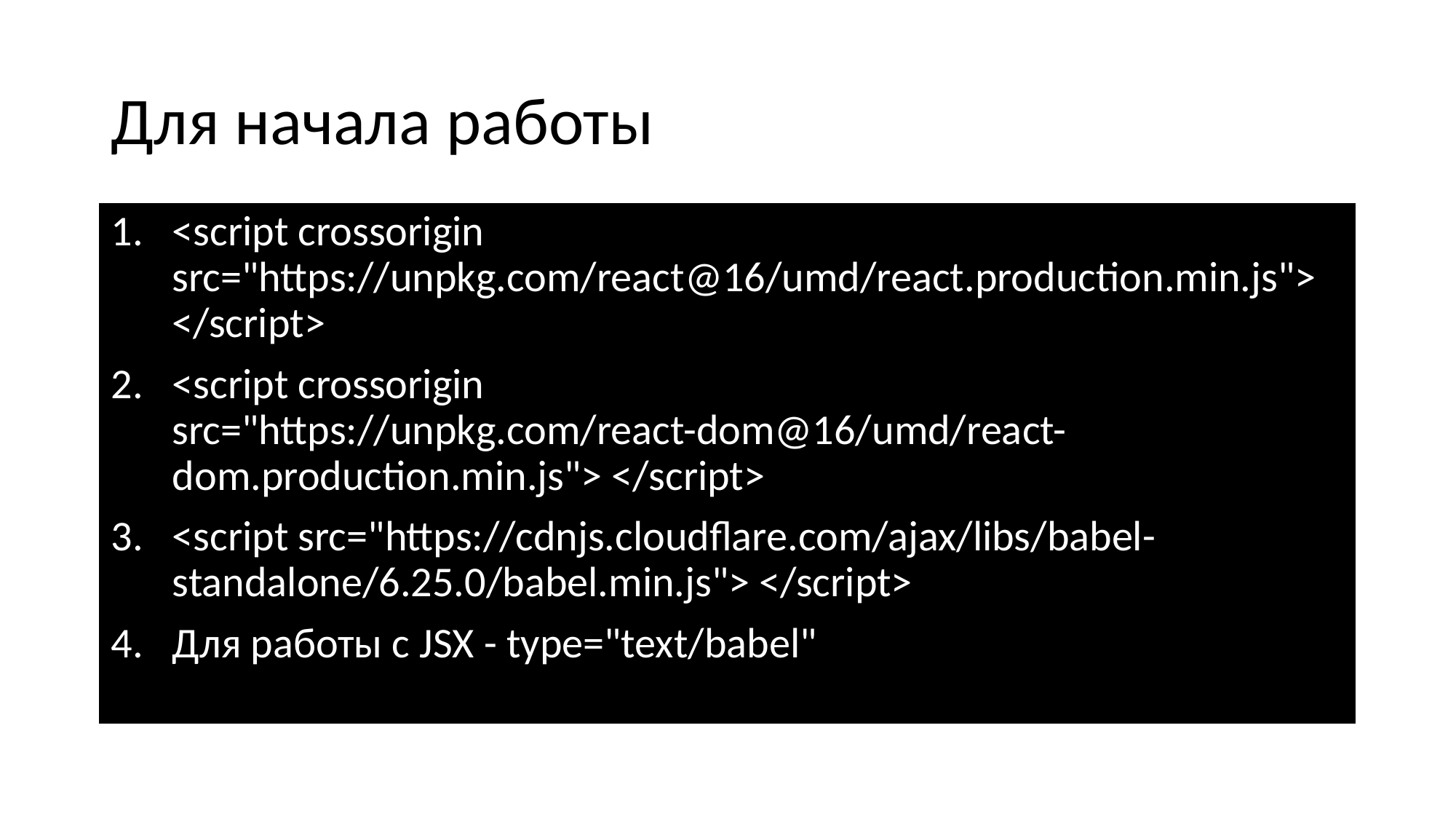

# Для начала работы
<script crossorigin src="https://unpkg.com/react@16/umd/react.production.min.js"> </script>
<script crossorigin src="https://unpkg.com/react-dom@16/umd/react-dom.production.min.js"> </script>
<script src="https://cdnjs.cloudflare.com/ajax/libs/babel-standalone/6.25.0/babel.min.js"> </script>
Для работы с JSX - type="text/babel"